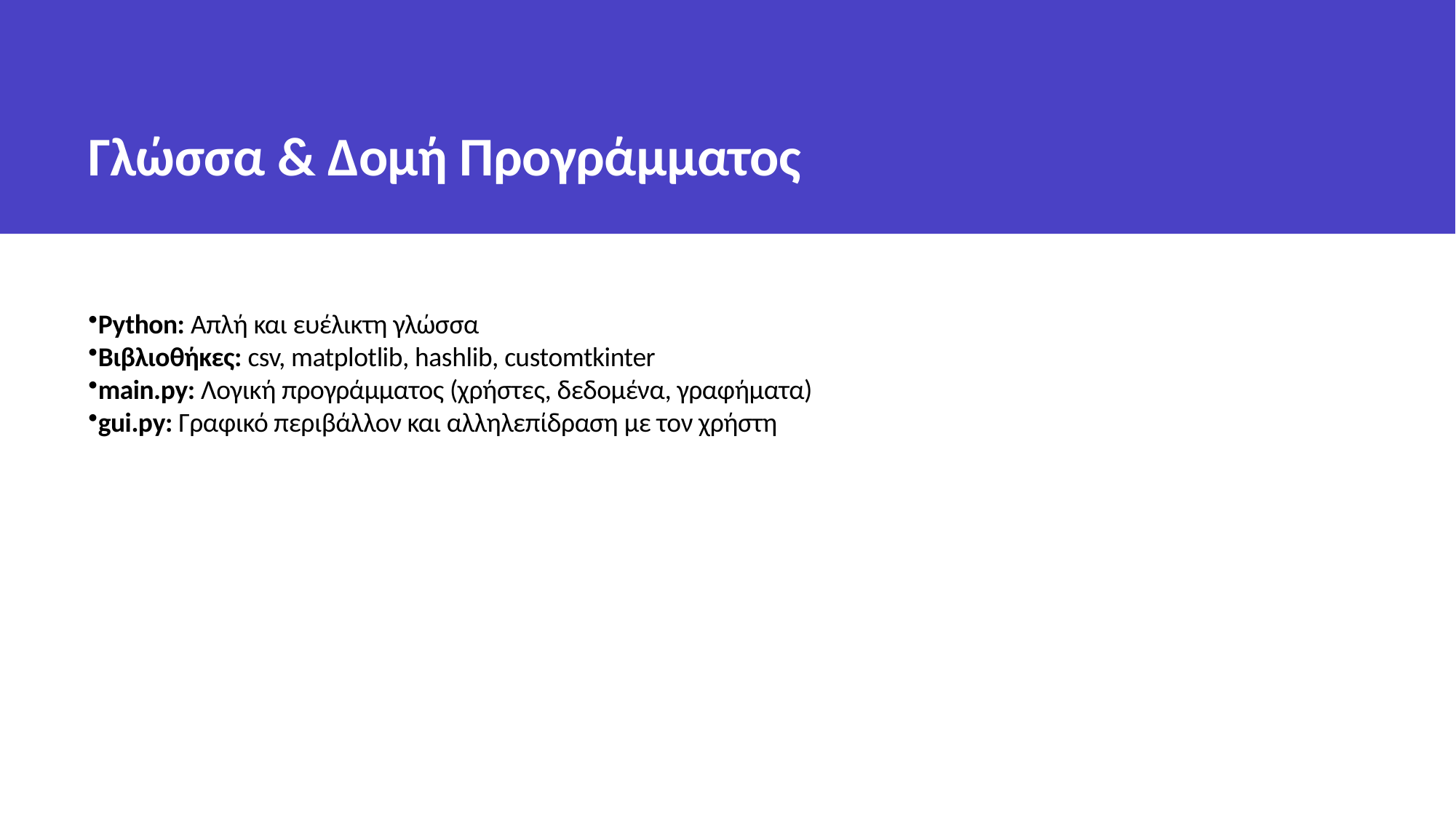

# Γλώσσα & Δομή Προγράμματος
Python: Απλή και ευέλικτη γλώσσα
Βιβλιοθήκες: csv, matplotlib, hashlib, customtkinter
main.py: Λογική προγράμματος (χρήστες, δεδομένα, γραφήματα)
gui.py: Γραφικό περιβάλλον και αλληλεπίδραση με τον χρήστη